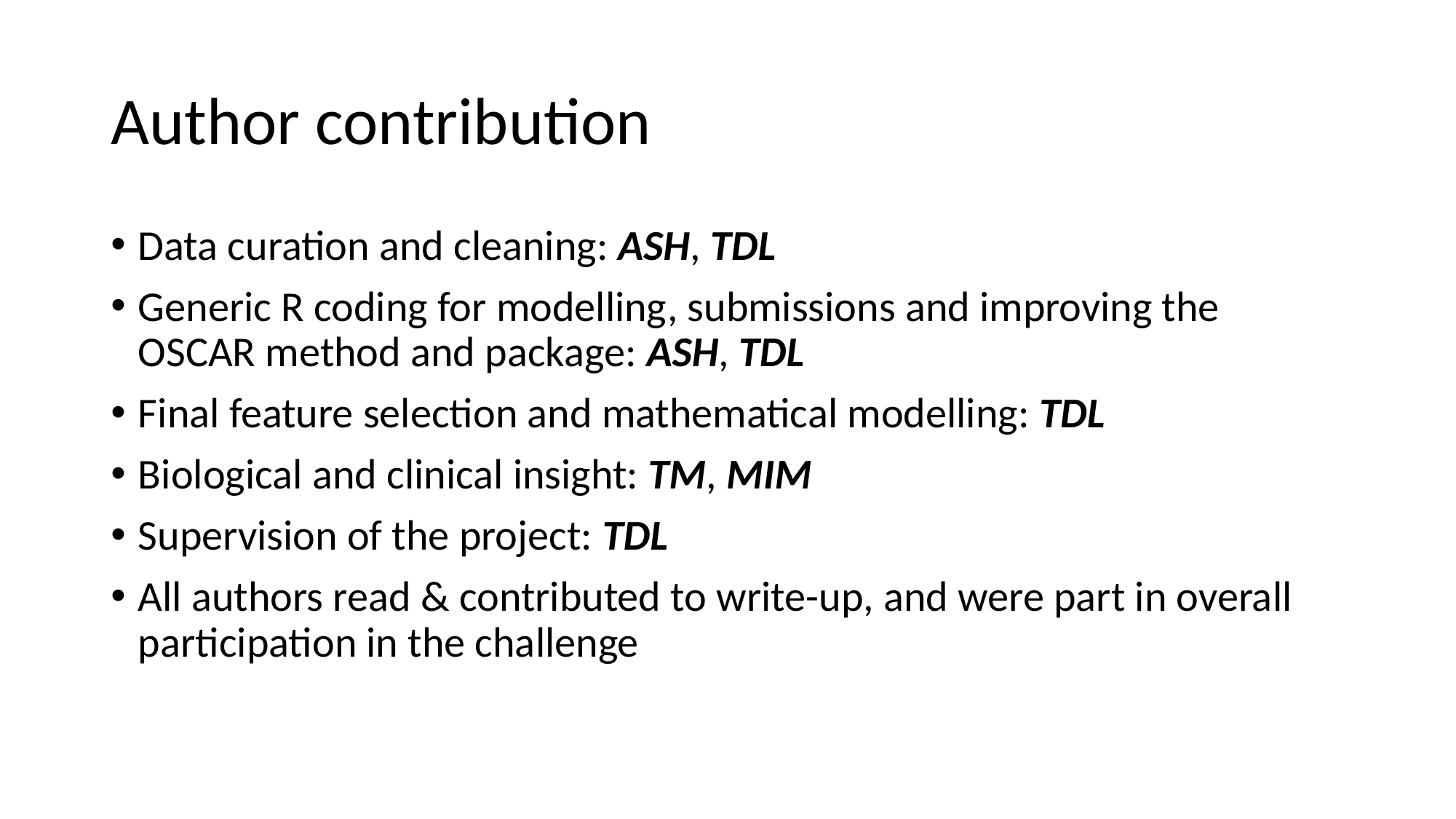

# Author contribution
Data curation and cleaning: ASH, TDL
Generic R coding for modelling, submissions and improving the OSCAR method and package: ASH, TDL
Final feature selection and mathematical modelling: TDL
Biological and clinical insight: TM, MIM
Supervision of the project: TDL
All authors read & contributed to write-up, and were part in overall participation in the challenge